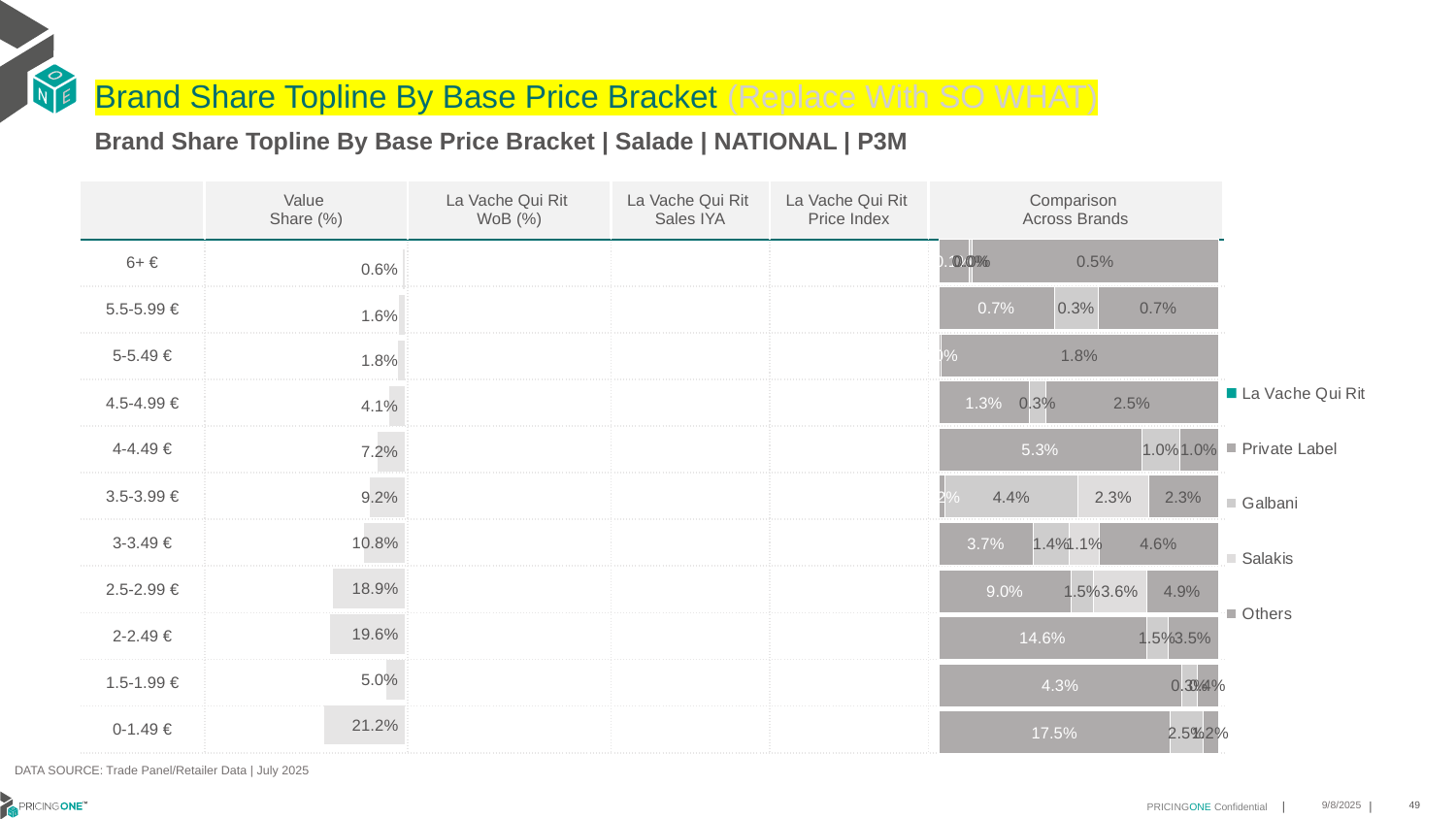

# Brand Share Topline By Base Price Bracket (Replace With SO WHAT)
Brand Share Topline By Base Price Bracket | Salade | NATIONAL | P3M
|  | Value Share (%) | La Vache Qui Rit WoB (%) | La Vache Qui Rit Sales IYA | La Vache Qui Rit Price Index | Comparison Across Brands |
| --- | --- | --- | --- | --- | --- |
| 6+ € |  |  |  |  |  |
| 5.5-5.99 € |  |  |  |  |  |
| 5-5.49 € |  |  |  |  |  |
| 4.5-4.99 € |  |  |  |  |  |
| 4-4.49 € |  |  |  |  |  |
| 3.5-3.99 € |  |  |  |  |  |
| 3-3.49 € |  |  |  |  |  |
| 2.5-2.99 € |  |  |  |  |  |
| 2-2.49 € |  |  |  |  |  |
| 1.5-1.99 € |  |  |  |  |  |
| 0-1.49 € |  |  |  |  |  |

### Chart

| Category | La Vache Qui Rit | Private Label | Galbani | Salakis | Others |
|---|---|---|---|---|---|
| 6+ € | None | 0.0006652932861560713 | 7.674835379330268e-05 | 1.3235926641840844e-06 | 0.005412125913339 |
| 5.5-5.99 € | None | 0.006802872552895168 | 0.002598655080365076 | None | 0.007038605518649097 |
| 5-5.49 € | None | 0.00014268551372453032 | None | None | 0.018052224526375834 |
| 4.5-4.99 € | None | 0.013316080744153249 | 0.0025175844735524297 | None | 0.025319460100901983 |
| 4-4.49 € | None | 0.052500899197691964 | 0.009736801440937273 | None | 0.009838359927476198 |
| 3.5-3.99 € | None | 0.0020875347575433616 | 0.043614516053857647 | 0.023061508894925323 | 0.02276160949152704 |
| 3-3.49 € | None | 0.03658114706820265 | 0.013990883876762072 | 0.01133299190722967 | 0.04601617160623144 |
| 2.5-2.99 € | None | 0.08987965210343389 | 0.01492963363186406 | 0.035923902115255014 | 0.04864311152815131 |
| 2-2.49 € | None | 0.14563710534493146 | 0.015285128376209045 | None | 0.03504414455151689 |
| 1.5-1.99 € | None | 0.04322159144368483 | 0.002651062676290308 | None | 0.003766379692794454 |
| 0-1.49 € | None | 0.17533853362732424 | 0.02451492931552472 | None | 0.011698741714065224 |

### Chart

| Category | Value Share |
|---|---|
|  | 0.006155491145952558 |

### Chart

| Category | Brand WoB % |
|---|---|
|  | None |
DATA SOURCE: Trade Panel/Retailer Data | July 2025

9/8/2025
49